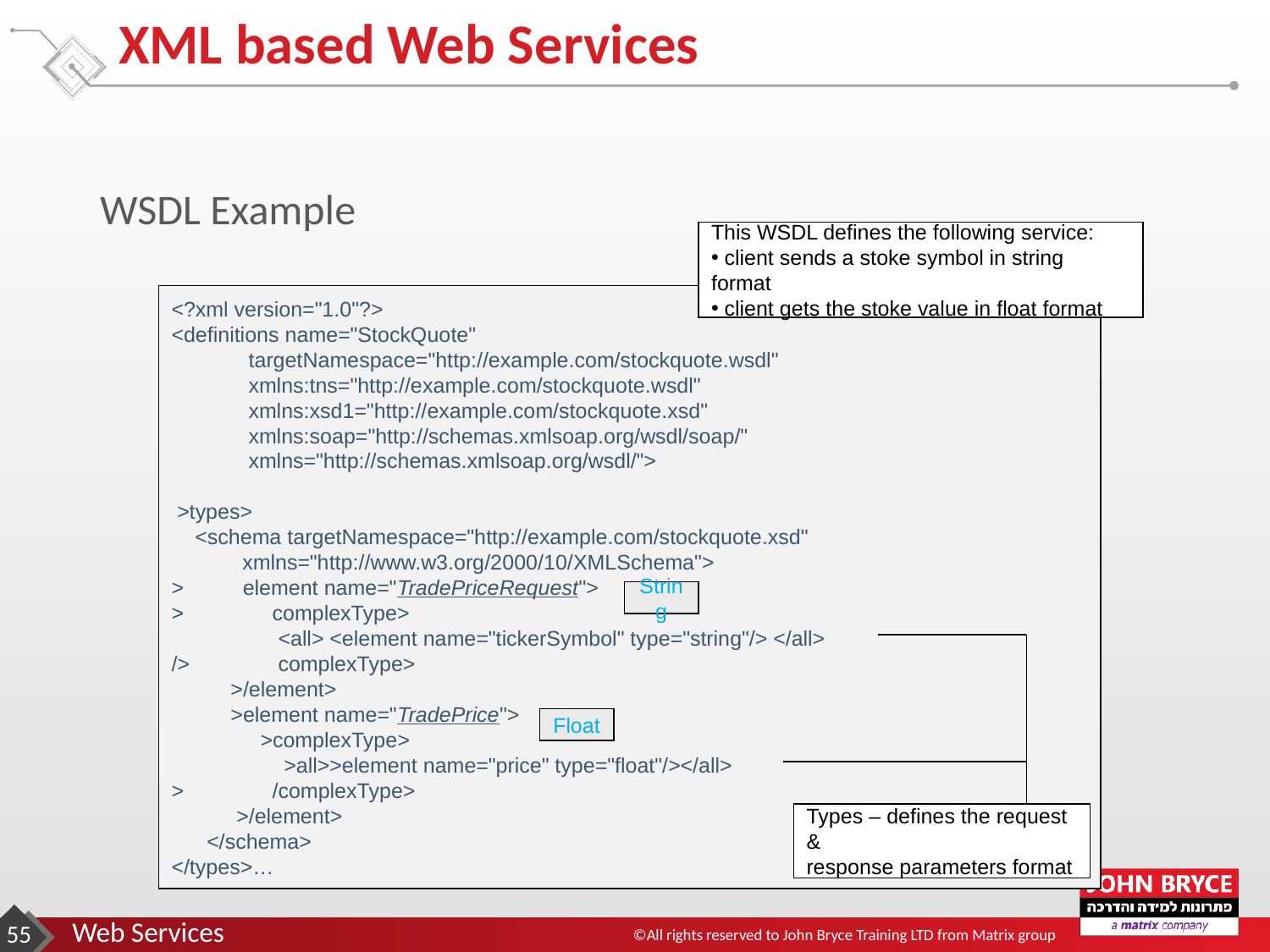

# XML based Web Services
WSDL Example

This WSDL defines the following service:
 client sends a stoke symbol in string format
 client gets the stoke value in float format
<?xml version="1.0"?>
<definitions name="StockQuote"
             targetNamespace="http://example.com/stockquote.wsdl"
             xmlns:tns="http://example.com/stockquote.wsdl"
             xmlns:xsd1="http://example.com/stockquote.xsd"
             xmlns:soap="http://schemas.xmlsoap.org/wsdl/soap/"
             xmlns="http://schemas.xmlsoap.org/wsdl/">

 >types>
    <schema targetNamespace="http://example.com/stockquote.xsd"
            xmlns="http://www.w3.org/2000/10/XMLSchema">
>          element name="TradePriceRequest">
>               complexType>
                  <all> <element name="tickerSymbol" type="string"/> </all>
/>               complexType>
          >/element>
          >element name="TradePrice">
               >complexType>
                   >all>>element name="price" type="float"/></all>
>               /complexType>
           >/element>
      </schema>
</types>…
String
Float
Types – defines the request &
response parameters format
55